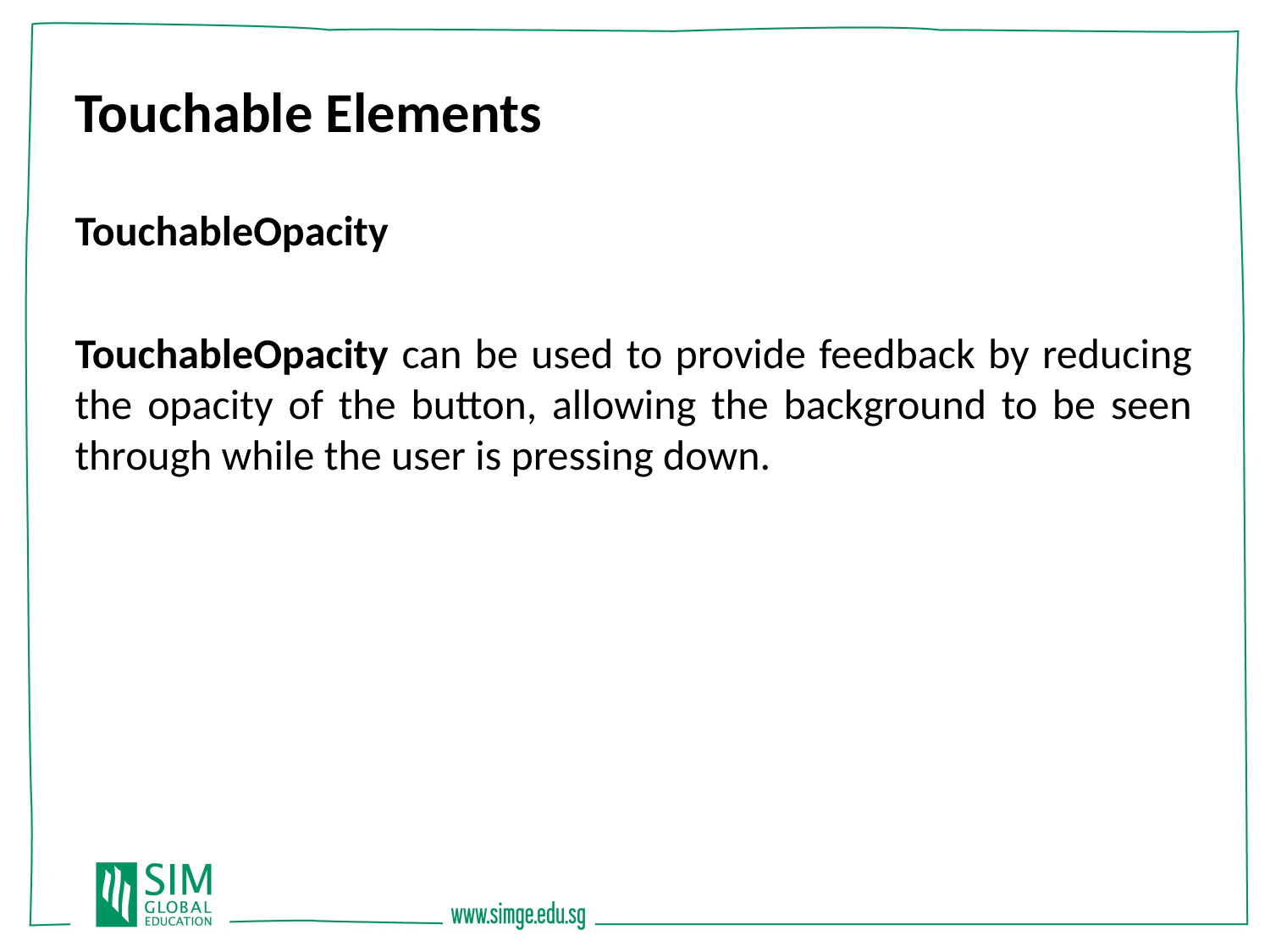

Touchable Elements
TouchableOpacity

TouchableOpacity can be used to provide feedback by reducing the opacity of the button, allowing the background to be seen through while the user is pressing down.